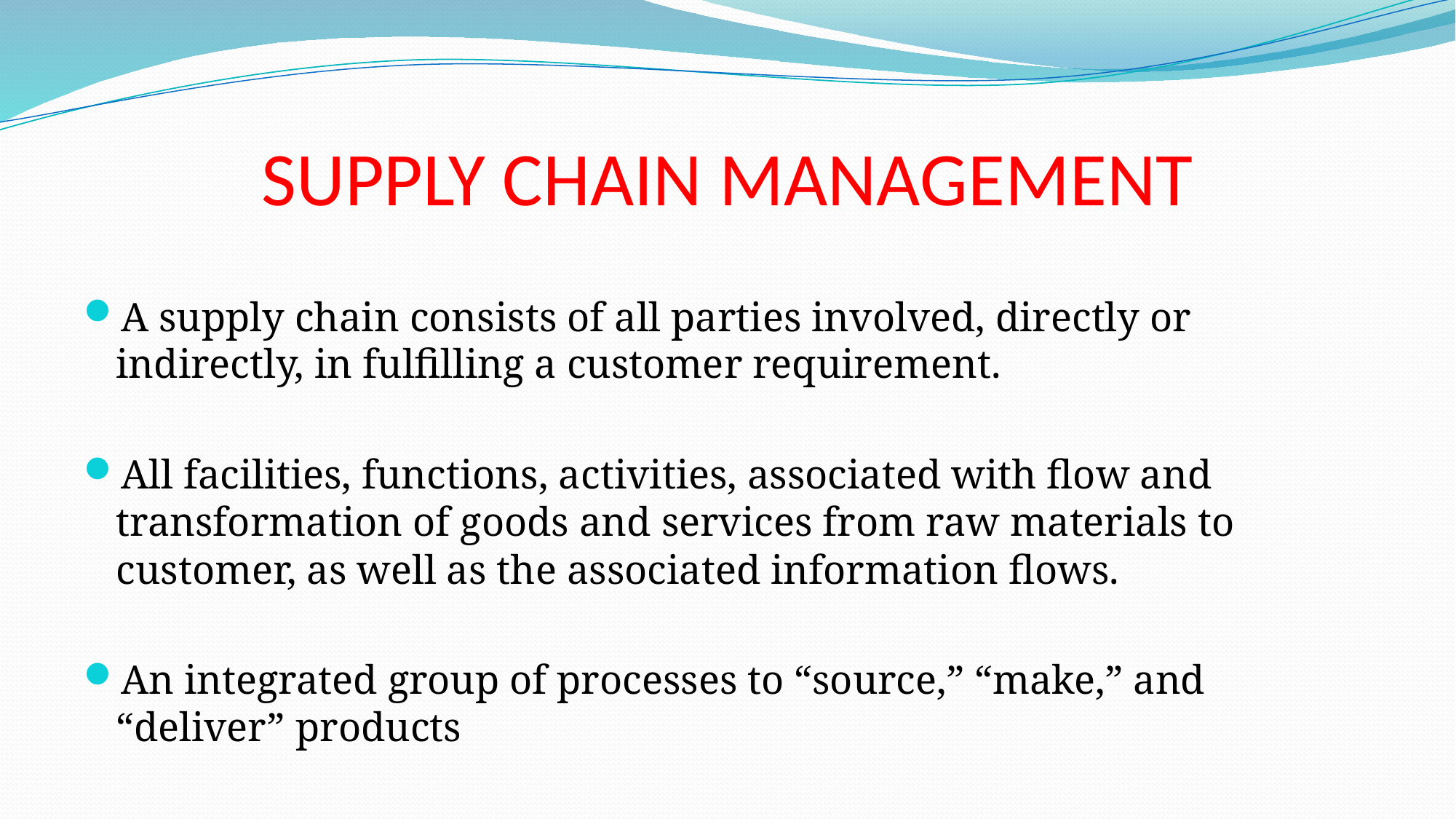

# SUPPLY CHAIN MANAGEMENT

A supply chain consists of all parties involved, directly or indirectly, in fulfilling a customer requirement.

All facilities, functions, activities, associated with flow and transformation of goods and services from raw materials to customer, as well as the associated information flows.

An integrated group of processes to “source,” “make,” and “deliver” products